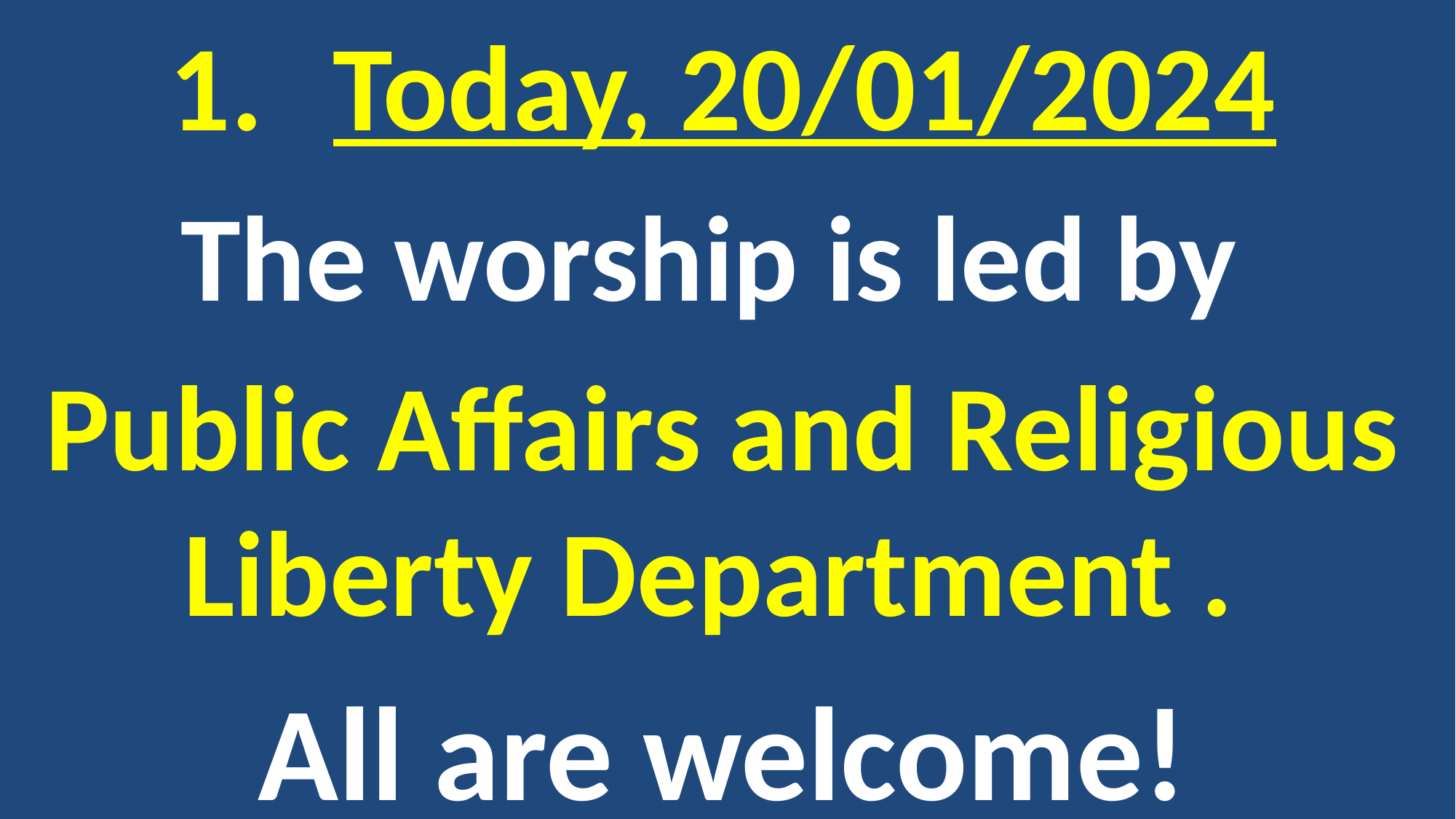

Today, 20/01/2024
The worship is led by
Public Affairs and Religious Liberty Department .
All are welcome!